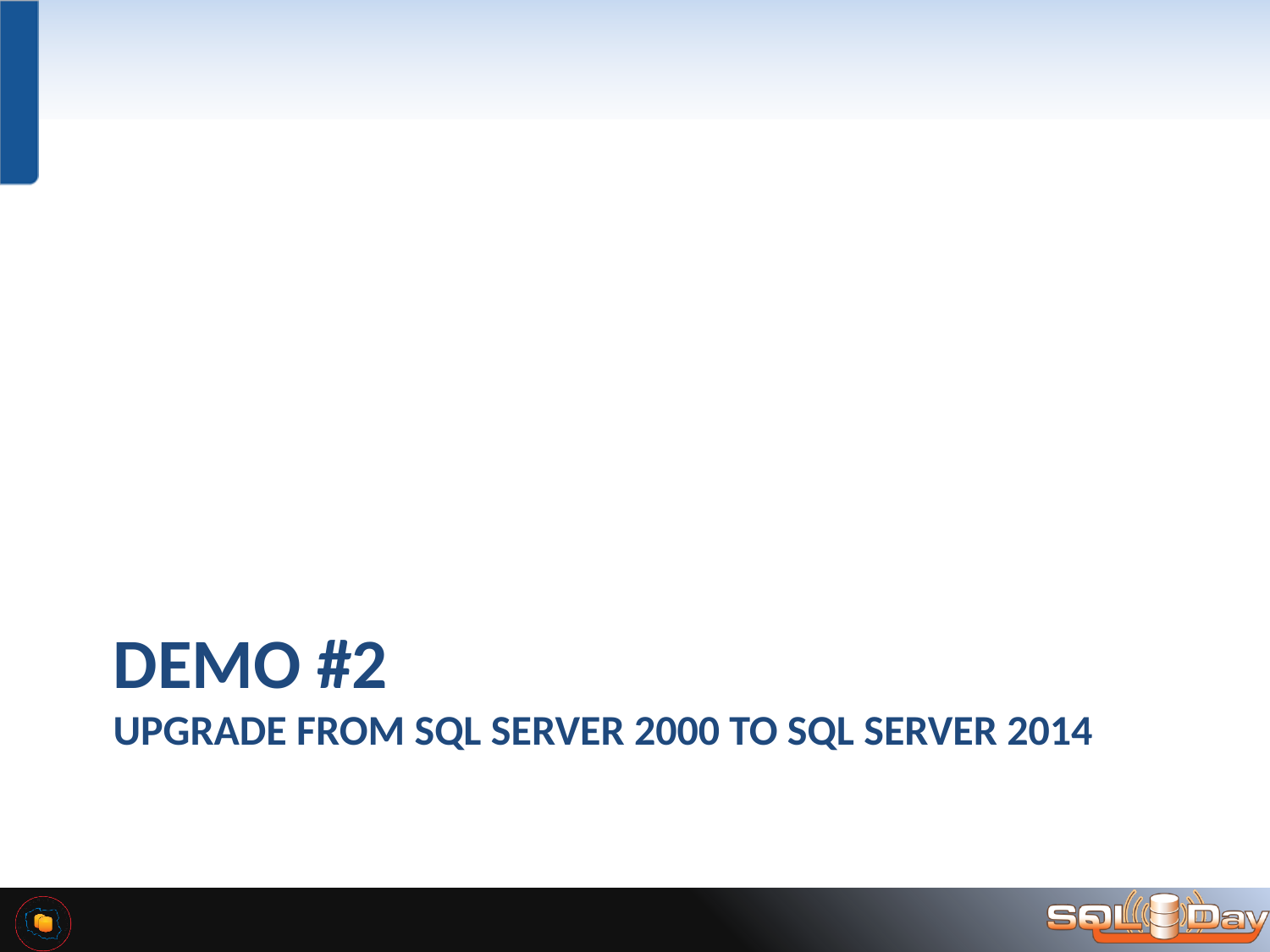

# DEMO #2 Upgrade from SQL Server 2000 to SQL Server 2014